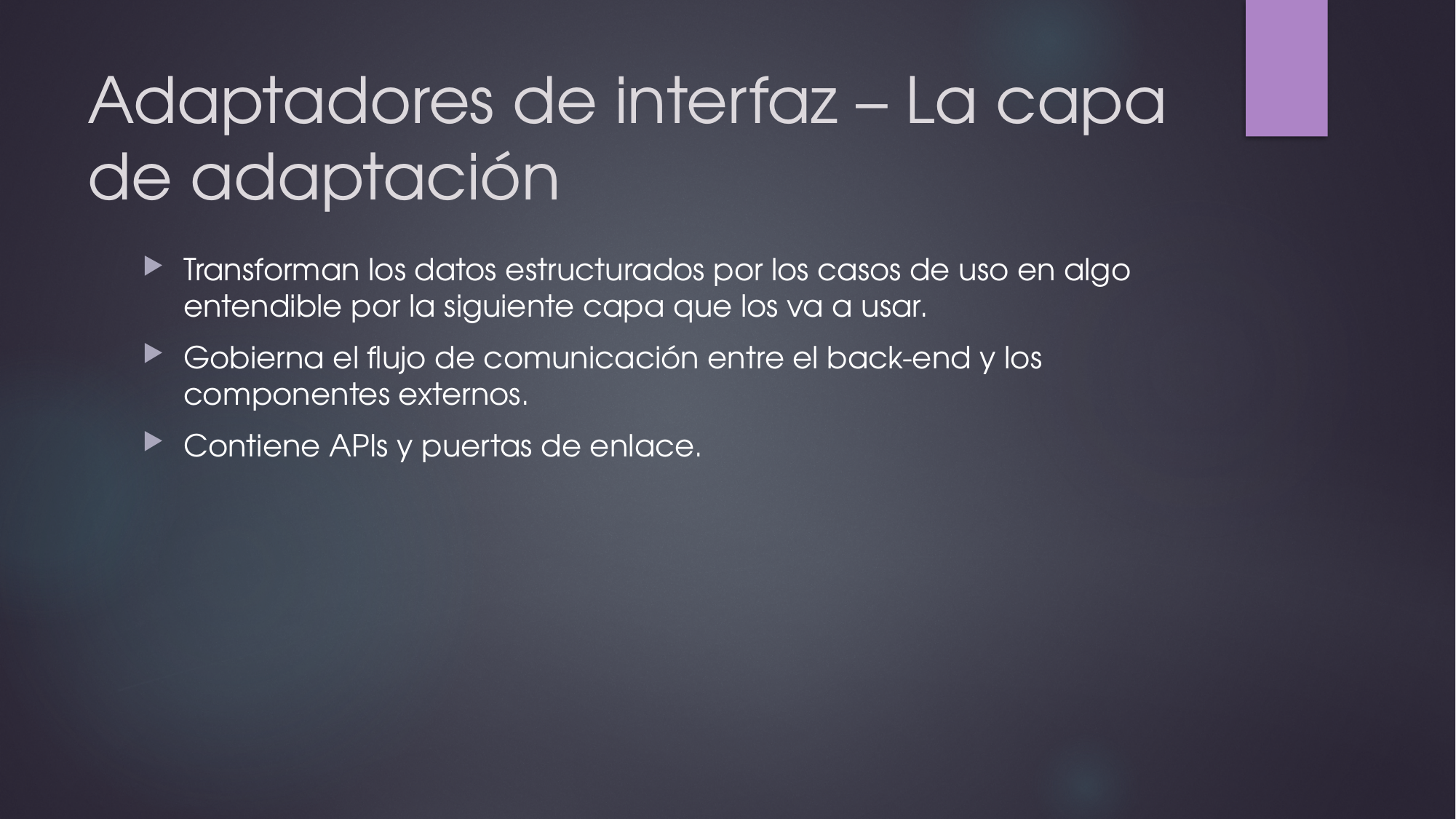

# Adaptadores de interfaz – La capa de adaptación
Transforman los datos estructurados por los casos de uso en algo entendible por la siguiente capa que los va a usar.
Gobierna el flujo de comunicación entre el back-end y los componentes externos.
Contiene APIs y puertas de enlace.